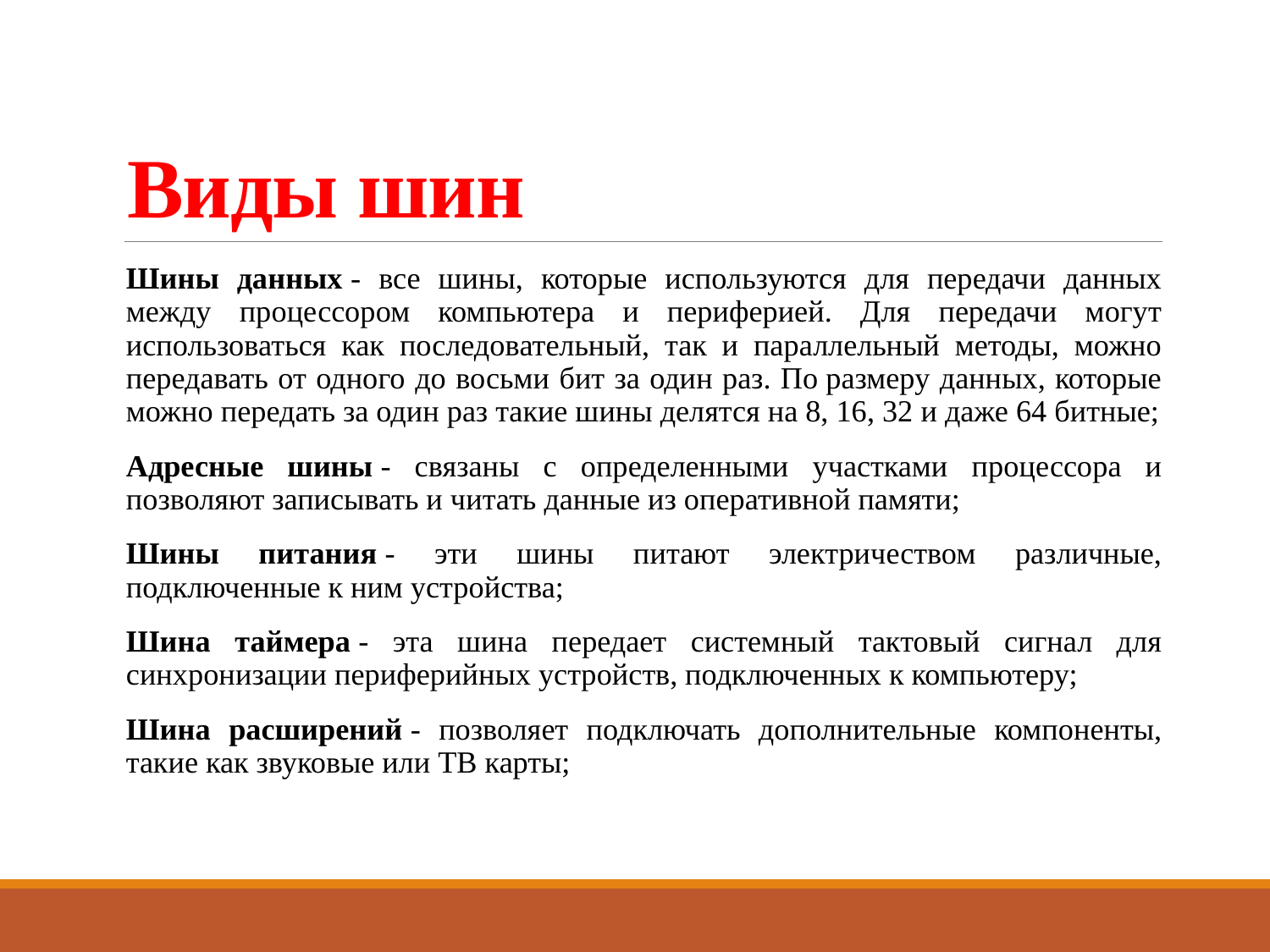

# Виды шин
Шины данных - все шины, которые используются для передачи данных между процессором компьютера и периферией. Для передачи могут использоваться как последовательный, так и параллельный методы, можно передавать от одного до восьми бит за один раз. По размеру данных, которые можно передать за один раз такие шины делятся на 8, 16, 32 и даже 64 битные;
Адресные шины - связаны с определенными участками процессора и позволяют записывать и читать данные из оперативной памяти;
Шины питания - эти шины питают электричеством различные, подключенные к ним устройства;
Шина таймера - эта шина передает системный тактовый сигнал для синхронизации периферийных устройств, подключенных к компьютеру;
Шина расширений - позволяет подключать дополнительные компоненты, такие как звуковые или ТВ карты;